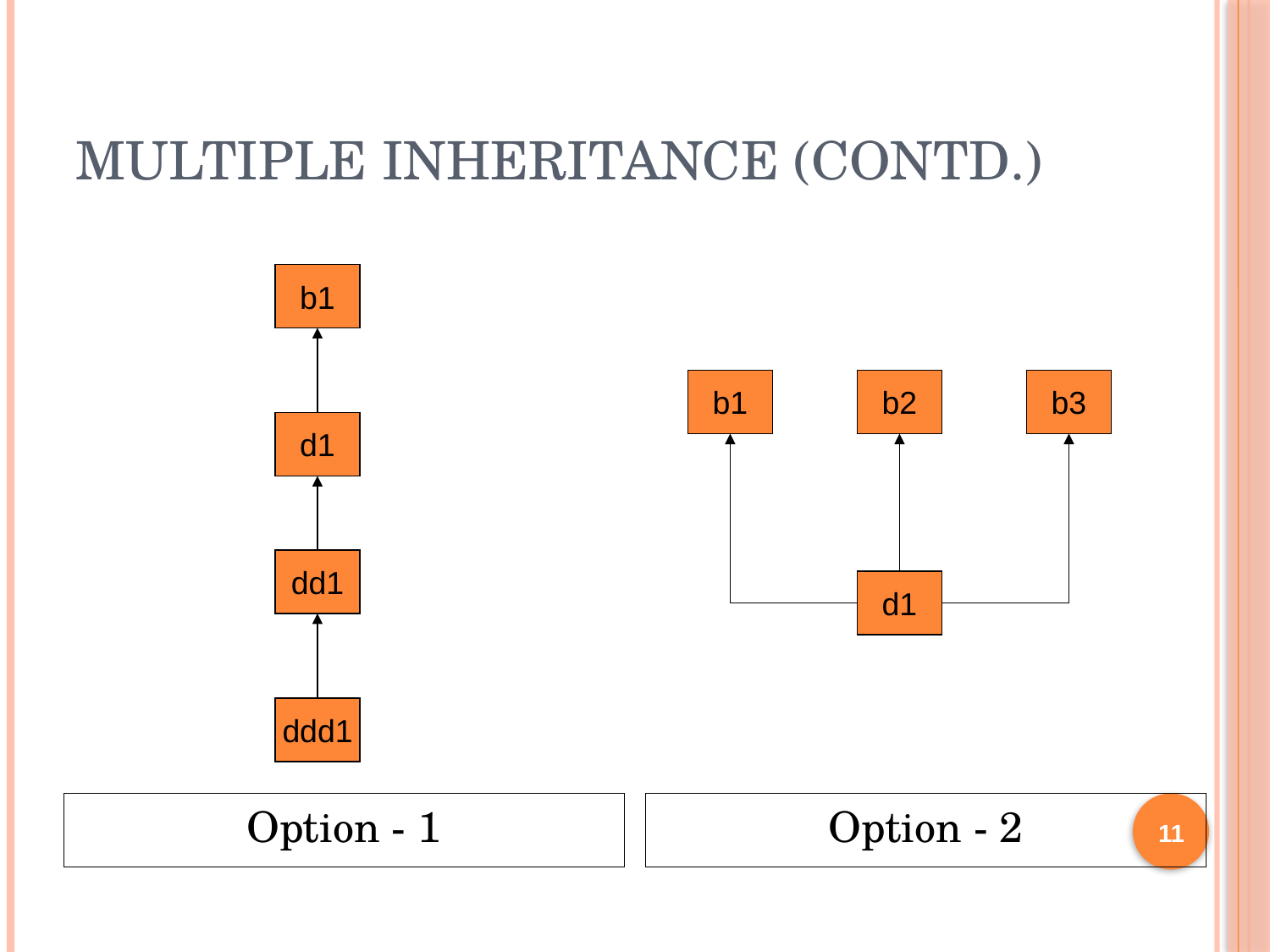

Multiple Inheritance (contd.)
b1
b1
b2
b3
d1
dd1
d1
ddd1
Option - 1
Option - 2
11